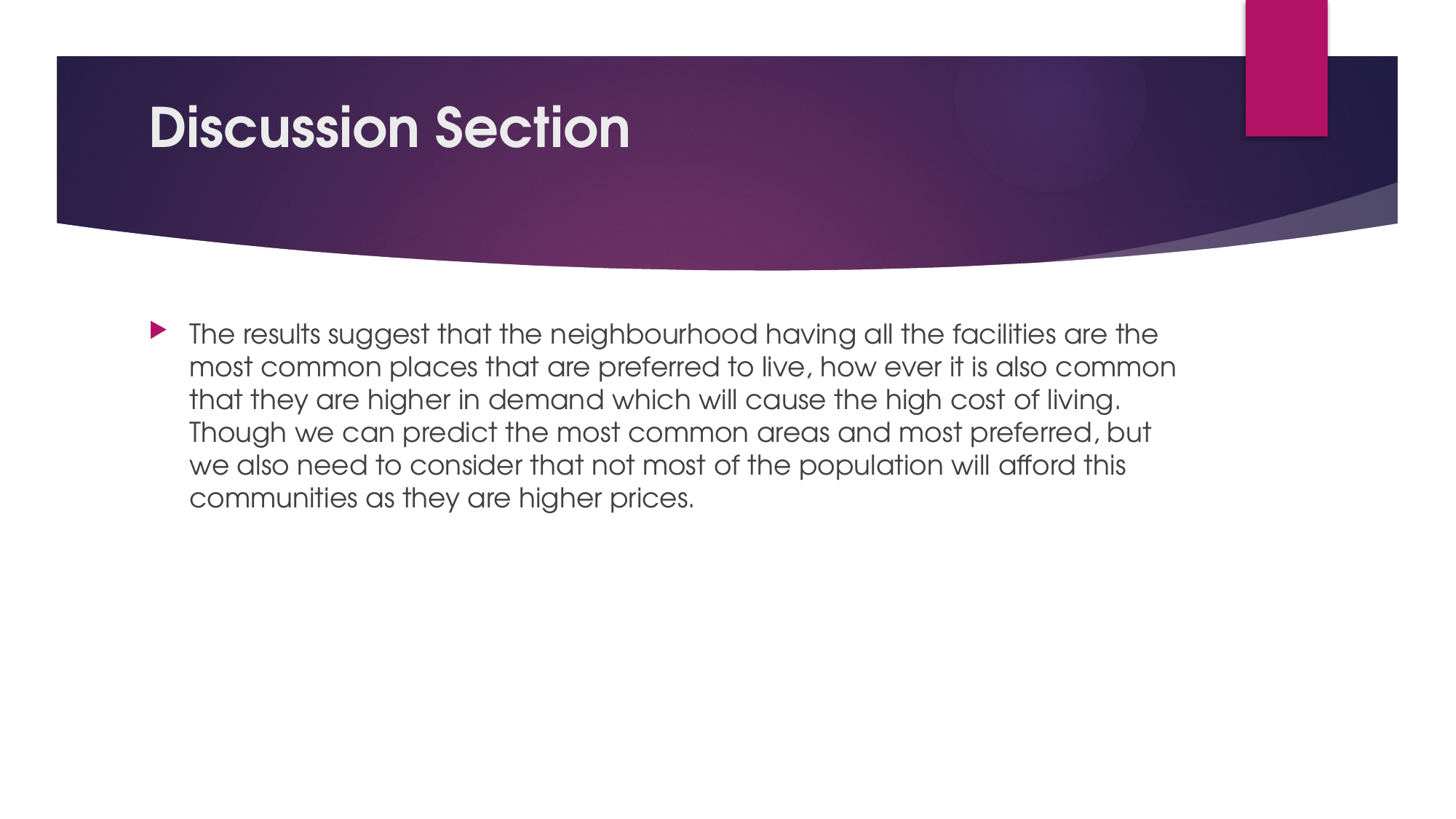

# Discussion Section
The results suggest that the neighbourhood having all the facilities are the most common places that are preferred to live, how ever it is also common that they are higher in demand which will cause the high cost of living. Though we can predict the most common areas and most preferred, but we also need to consider that not most of the population will afford this communities as they are higher prices.